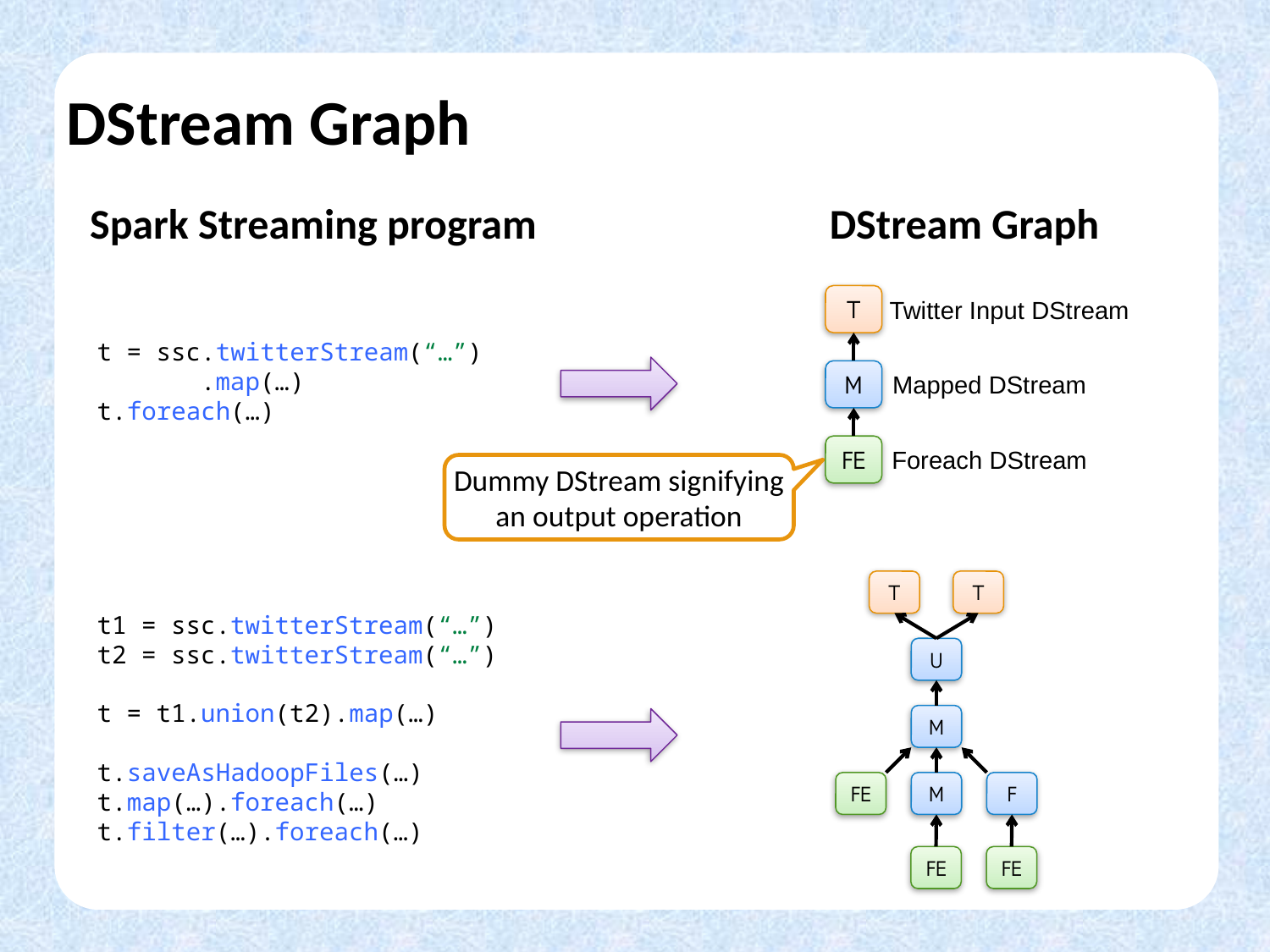

# DStream Graph
Spark Streaming program
DStream Graph
T
M
FE
Twitter Input DStream
Mapped DStream
Foreach DStream

t = ssc.twitterStream(“…”)
       .map(…)
t.foreach(…)

Dummy DStream signifying an output operation

t1 = ssc.twitterStream(“…”)
t2 = ssc.twitterStream(“…”)

t = t1.union(t2).map(…)

t.saveAsHadoopFiles(…)
t.map(…).foreach(…)
t.filter(…).foreach(…)

T
T
U
M
FE
M
F
FE
FE